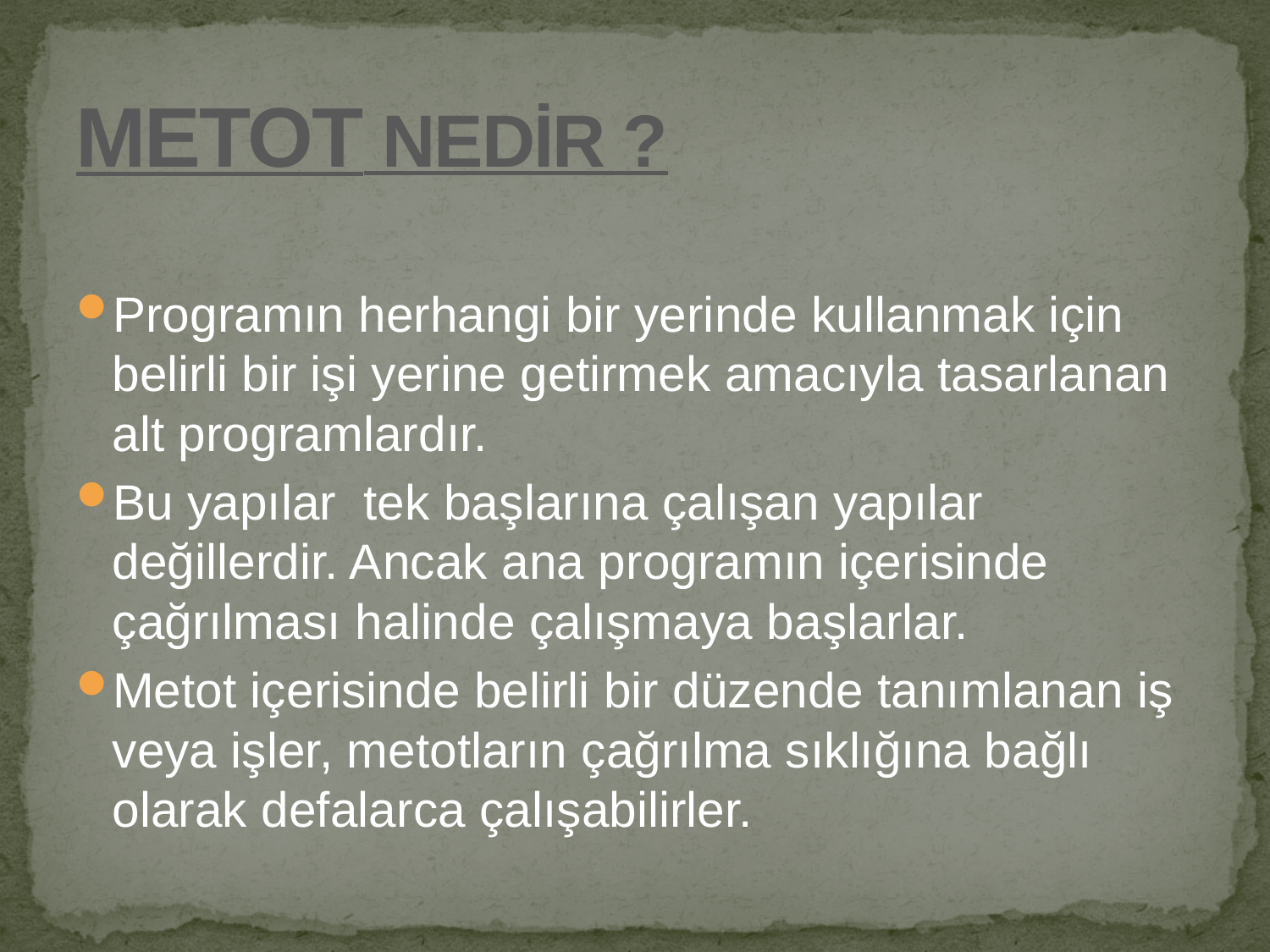

# METOT NEDİR ?
Programın herhangi bir yerinde kullanmak için belirli bir işi yerine getirmek amacıyla tasarlanan alt programlardır.
Bu yapılar  tek başlarına çalışan yapılar değillerdir. Ancak ana programın içerisinde çağrılması halinde çalışmaya başlarlar.
Metot içerisinde belirli bir düzende tanımlanan iş veya işler, metotların çağrılma sıklığına bağlı olarak defalarca çalışabilirler.